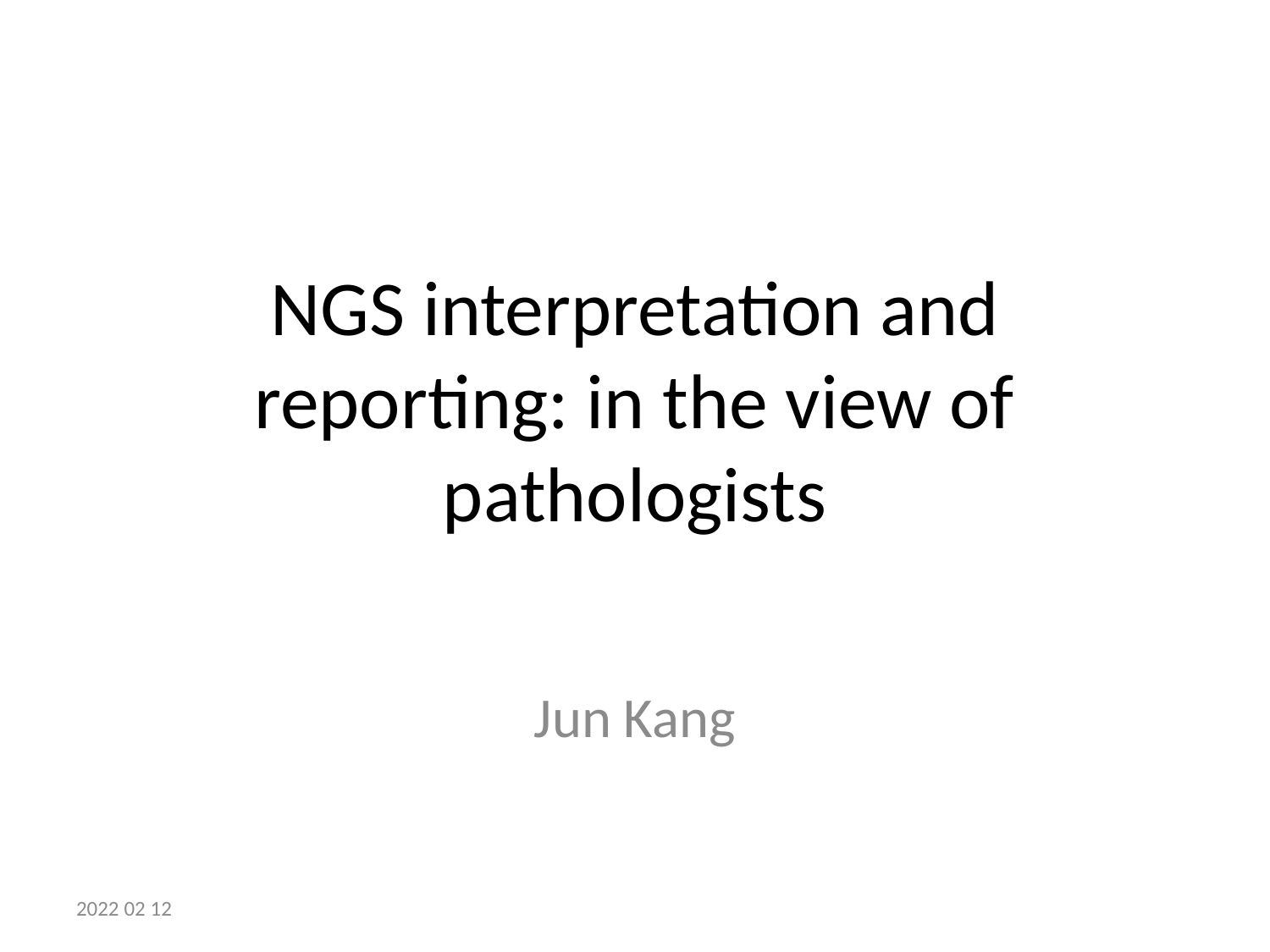

# NGS interpretation and reporting: in the view of pathologists
Jun Kang
2022 02 12